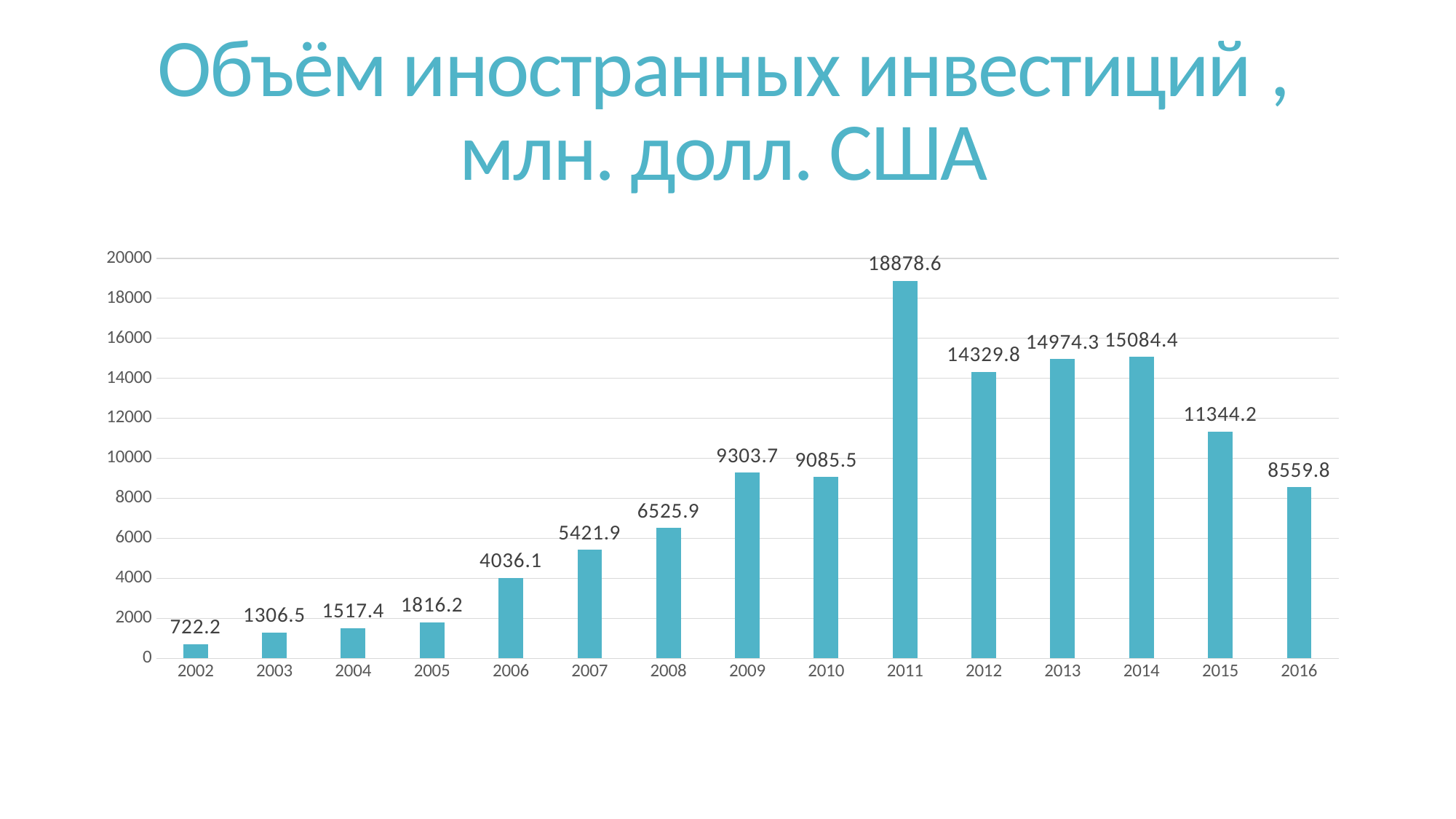

# Объём иностранных инвестиций , млн. долл. США

### Chart

| Category | Ряд 1 |
|---|---|
| 2002 | 722.2 |
| 2003 | 1306.5 |
| 2004 | 1517.4 |
| 2005 | 1816.2 |
| 2006 | 4036.1 |
| 2007 | 5421.9 |
| 2008 | 6525.9 |
| 2009 | 9303.7 |
| 2010 | 9085.5 |
| 2011 | 18878.6 |
| 2012 | 14329.8 |
| 2013 | 14974.3 |
| 2014 | 15084.4 |
| 2015 | 11344.2 |
| 2016 | 8559.8 |